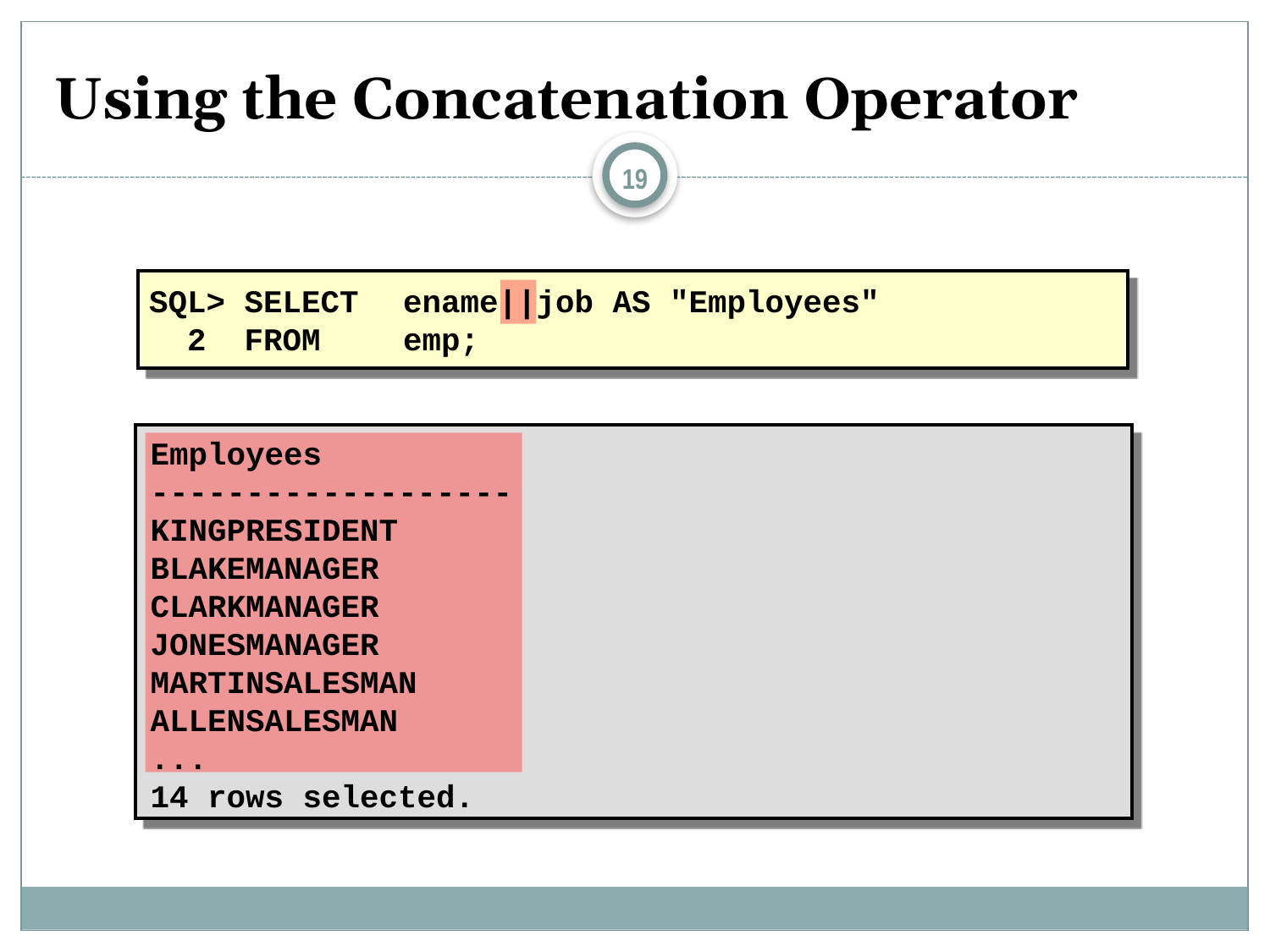

# Using the Concatenation Operator
19
SQL> SELECT	ename||job AS "Employees"
  2  FROM 	emp;

Employees
-------------------
KINGPRESIDENT
BLAKEMANAGER
CLARKMANAGER
JONESMANAGER
MARTINSALESMAN
ALLENSALESMAN
...
14 rows selected.